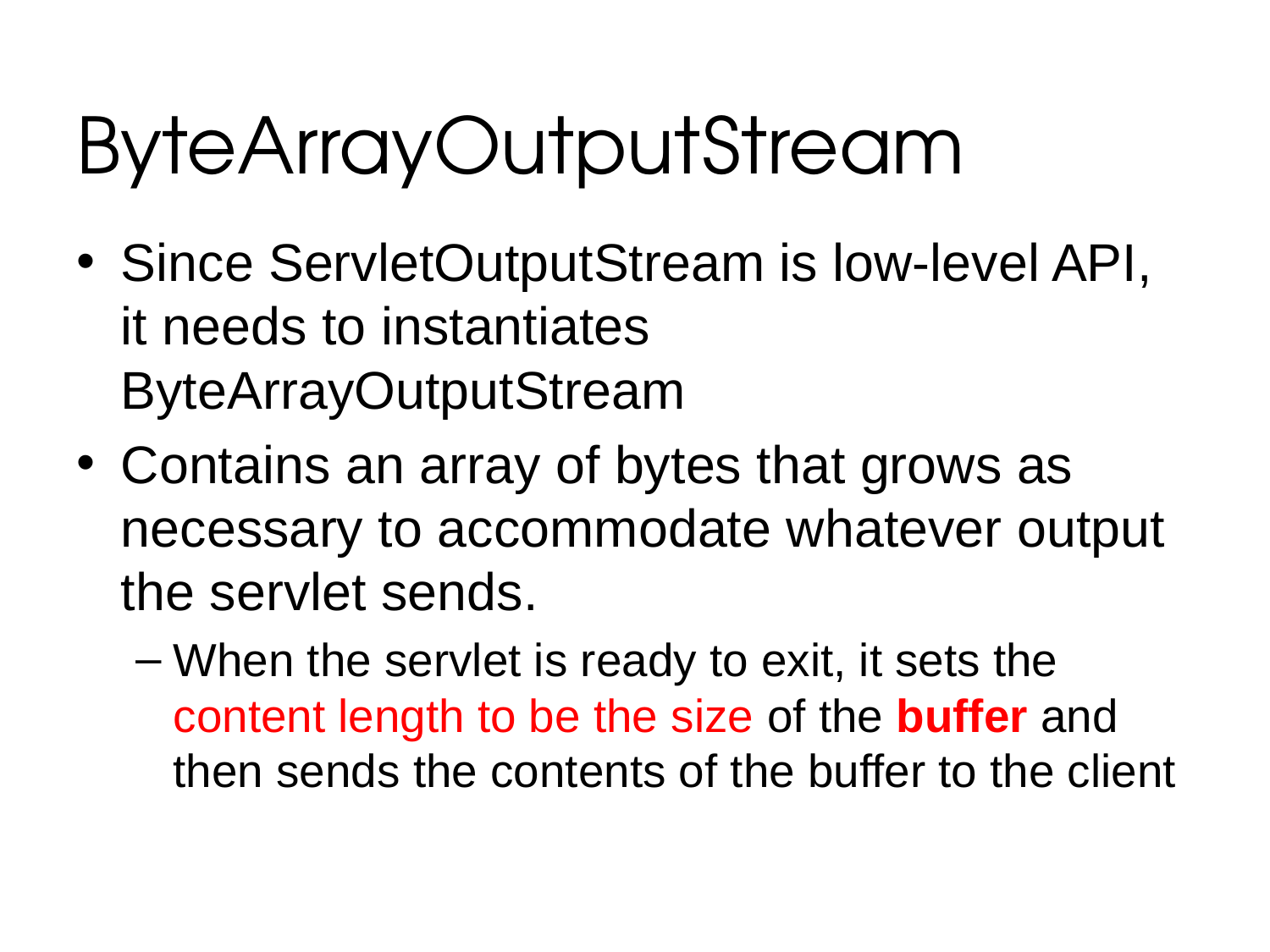

# ByteArrayOutputStream
Since ServletOutputStream is low-level API, it needs to instantiates ByteArrayOutputStream
Contains an array of bytes that grows as necessary to accommodate whatever output the servlet sends.
When the servlet is ready to exit, it sets the content length to be the size of the buffer and then sends the contents of the buffer to the client